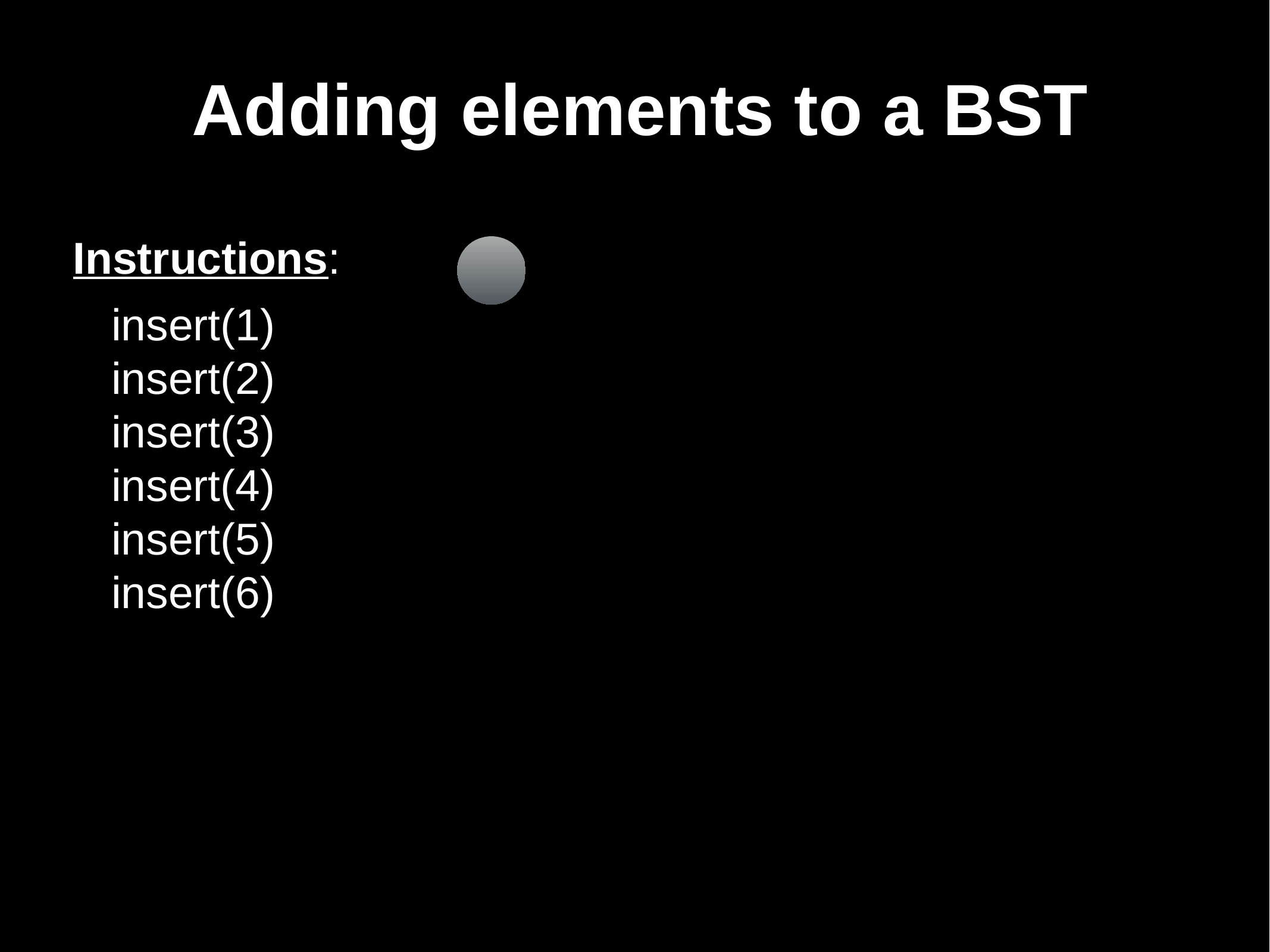

# Adding elements to a BST
Instructions:

insert(1)
insert(2)
insert(3)
insert(4)
insert(5)
insert(6)